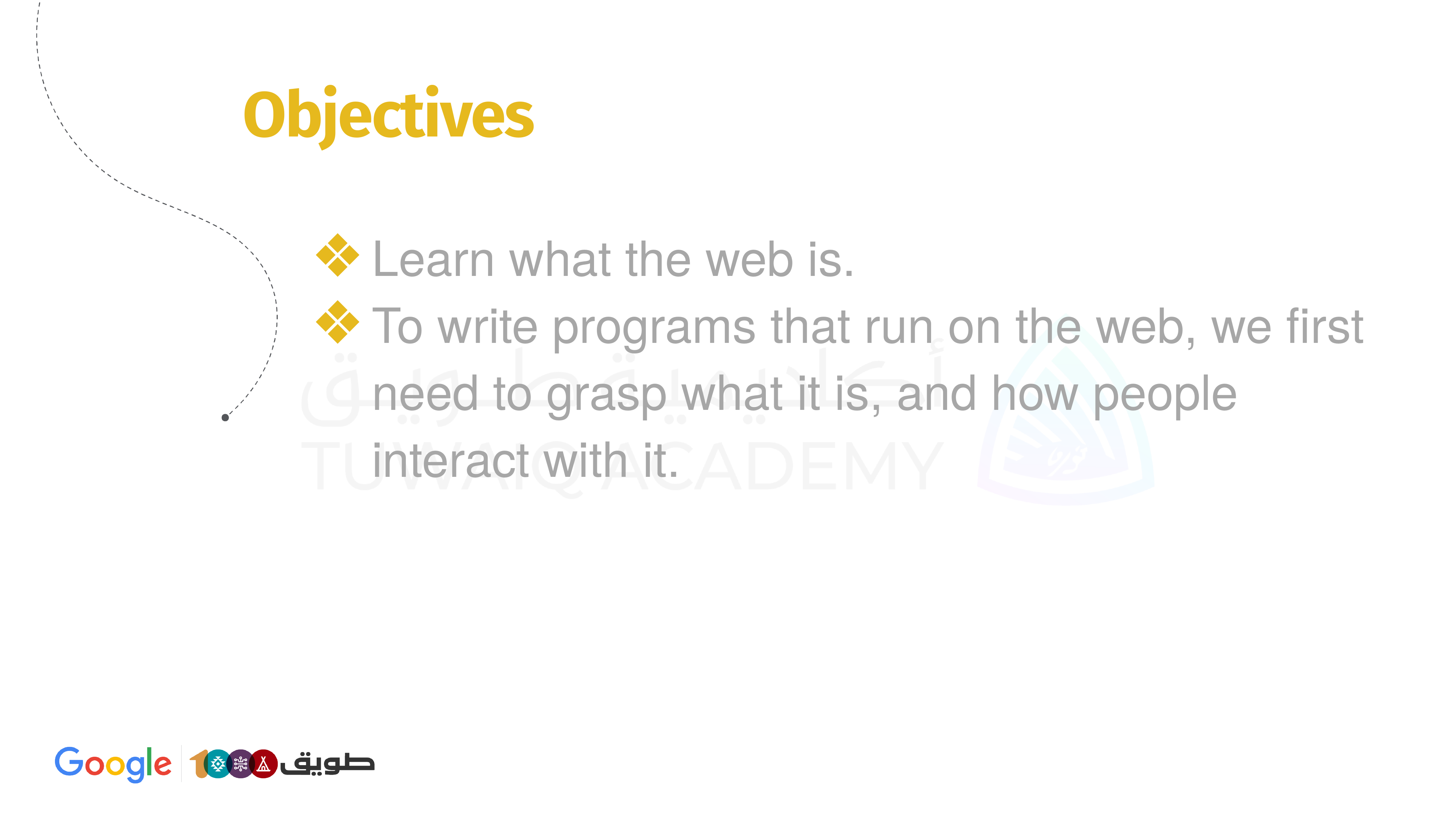

Objectives
Learn what the web is.
To write programs that run on the web, we first need to grasp what it is, and how people interact with it.